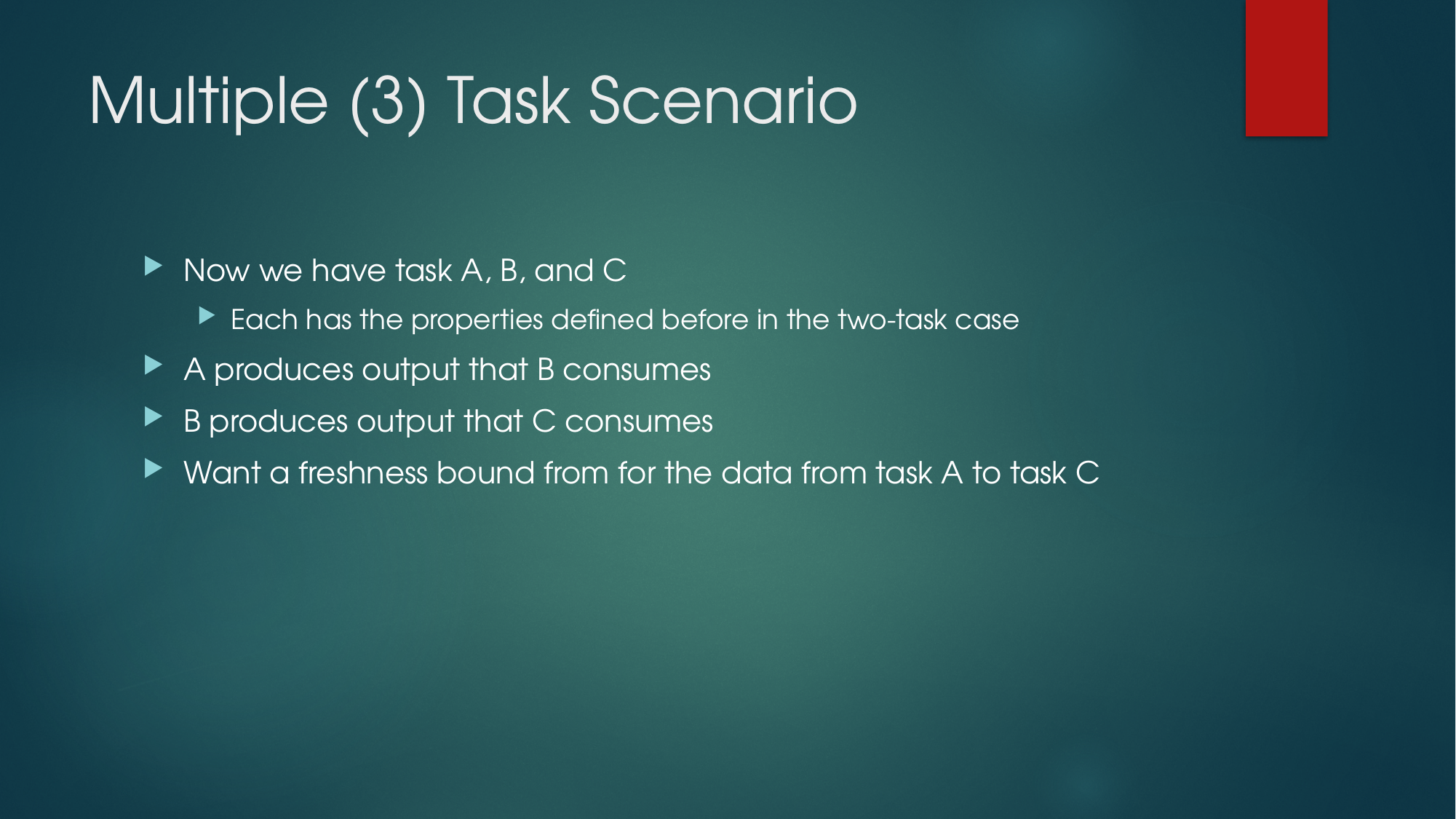

# Multiple (3) Task Scenario
Now we have task A, B, and C
Each has the properties defined before in the two-task case
A produces output that B consumes
B produces output that C consumes
Want a freshness bound from for the data from task A to task C